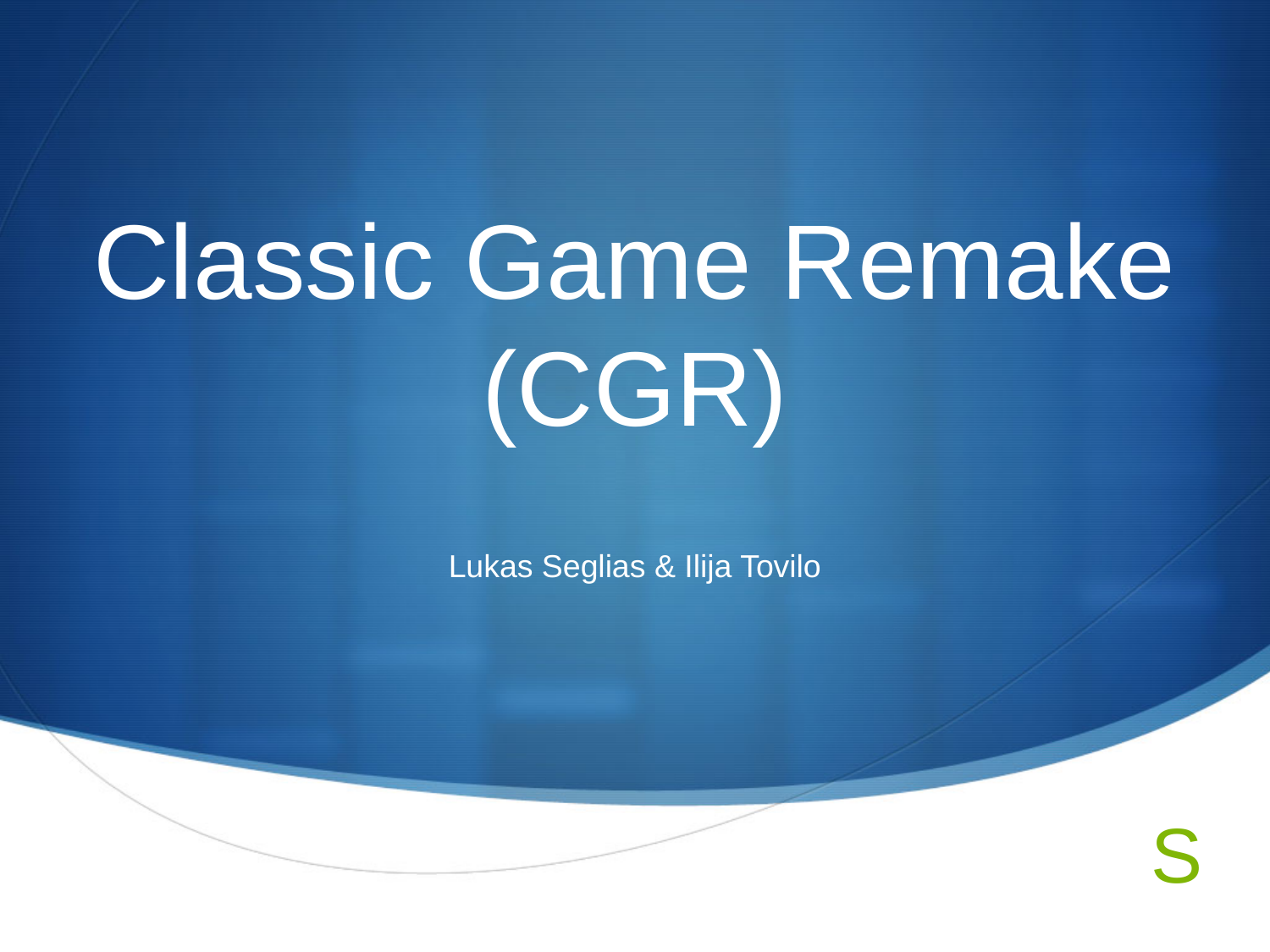

# Classic Game Remake (CGR)

Lukas Seglias & Ilija Tovilo